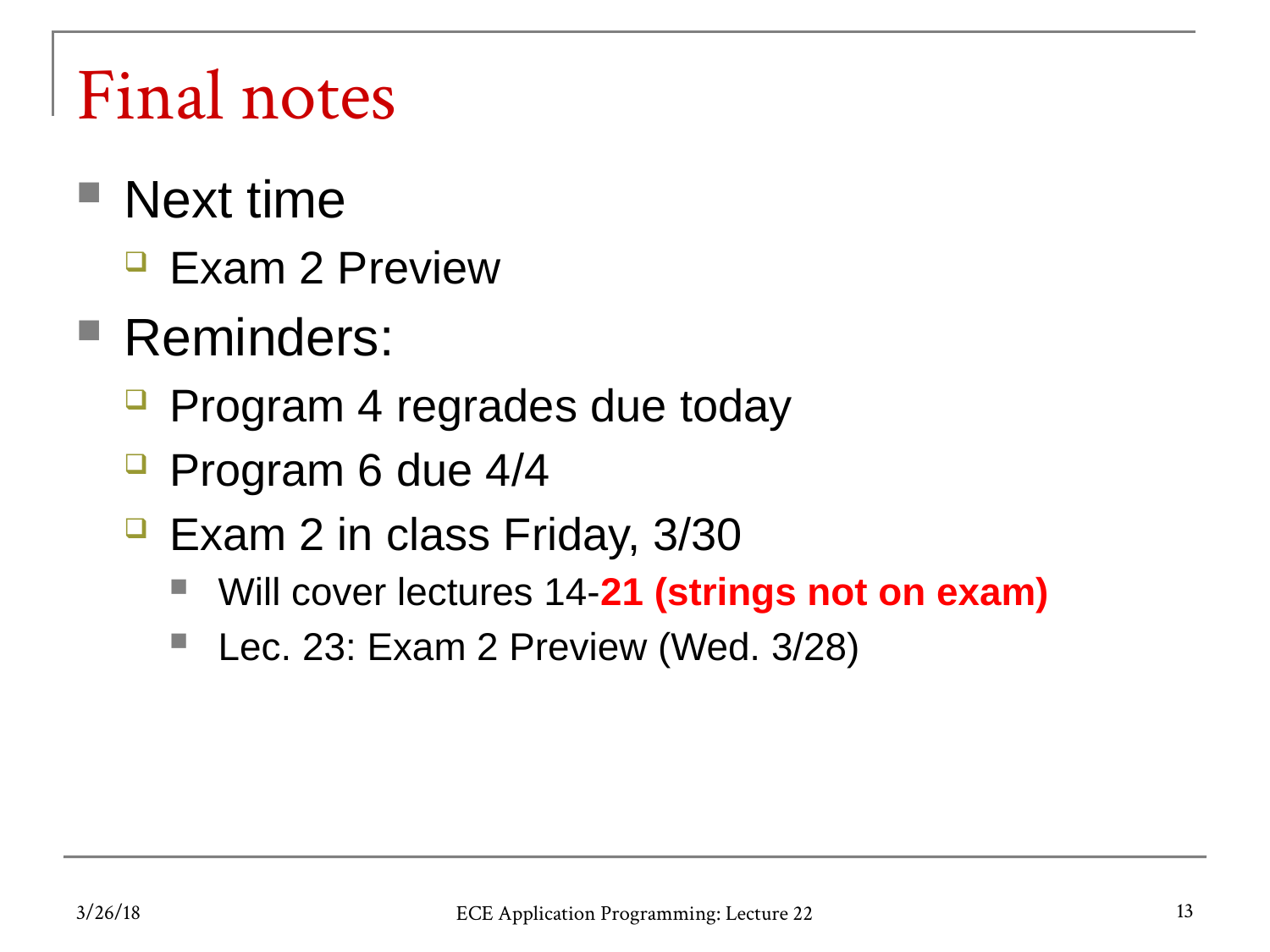

# Final notes
Next time
Exam 2 Preview
Reminders:
Program 4 regrades due today
Program 6 due 4/4
Exam 2 in class Friday, 3/30
Will cover lectures 14-21 (strings not on exam)
Lec. 23: Exam 2 Preview (Wed. 3/28)
3/26/18
13
ECE Application Programming: Lecture 22